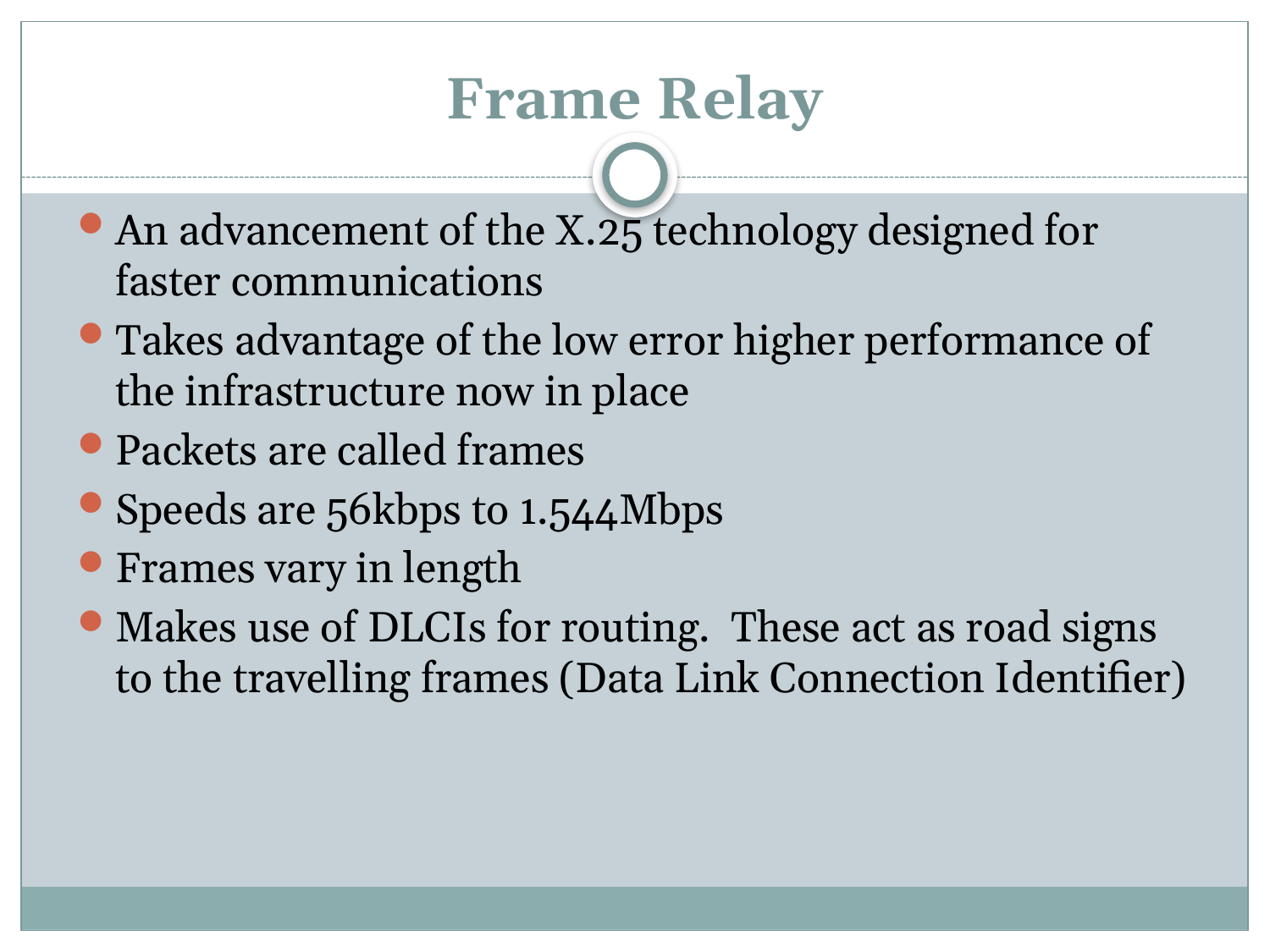

# Frame Relay
An advancement of the X.25 technology designed for faster communications
Takes advantage of the low error higher performance of the infrastructure now in place
Packets are called frames
Speeds are 56kbps to 1.544Mbps
Frames vary in length
Makes use of DLCIs for routing.  These act as road signs to the travelling frames (Data Link Connection Identifier)